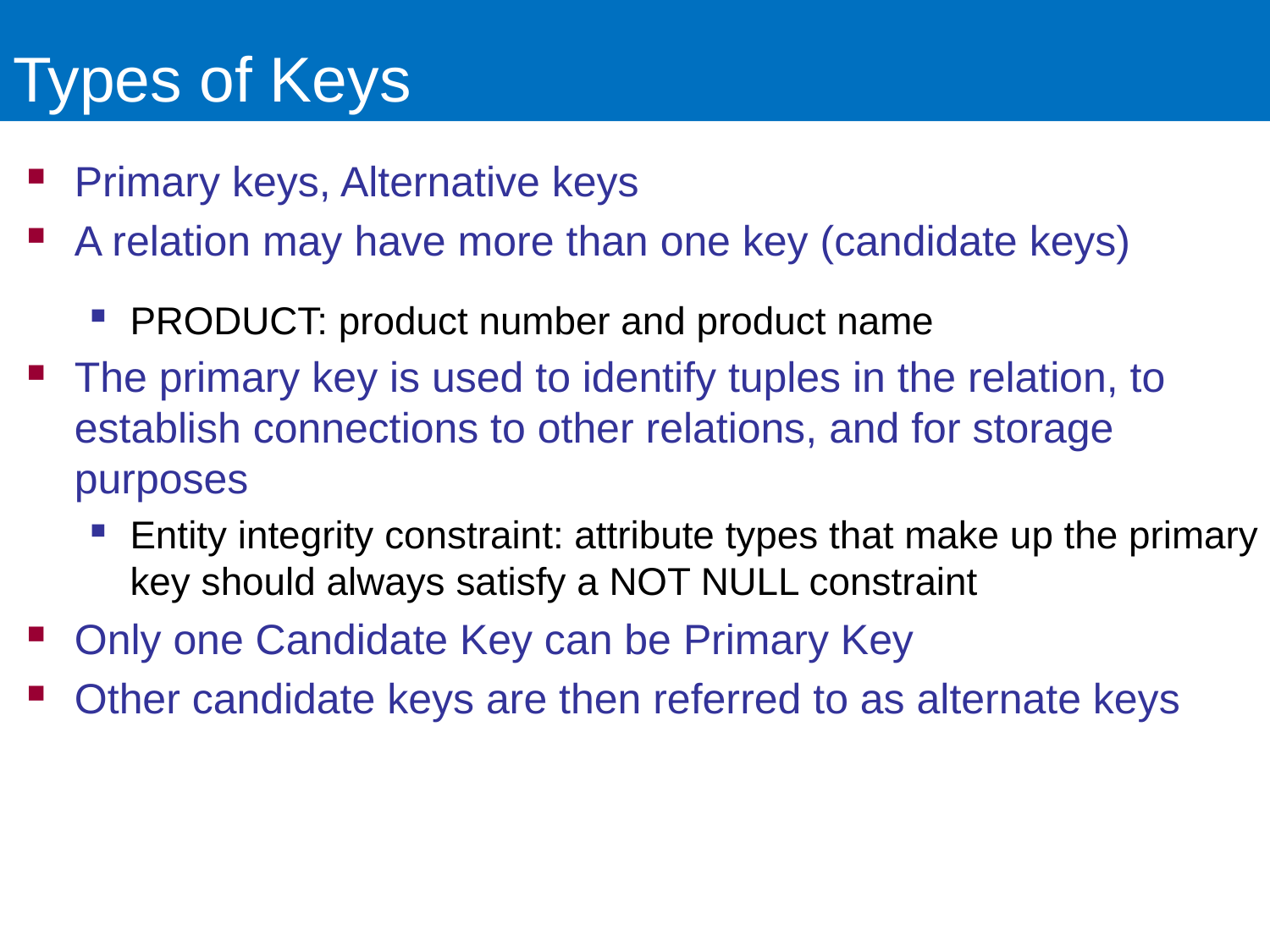

# Types of Keys
Primary keys, Alternative keys
A relation may have more than one key (candidate keys)
PRODUCT: product number and product name
The primary key is used to identify tuples in the relation, to establish connections to other relations, and for storage purposes
Entity integrity constraint: attribute types that make up the primary key should always satisfy a NOT NULL constraint
Only one Candidate Key can be Primary Key
Other candidate keys are then referred to as alternate keys